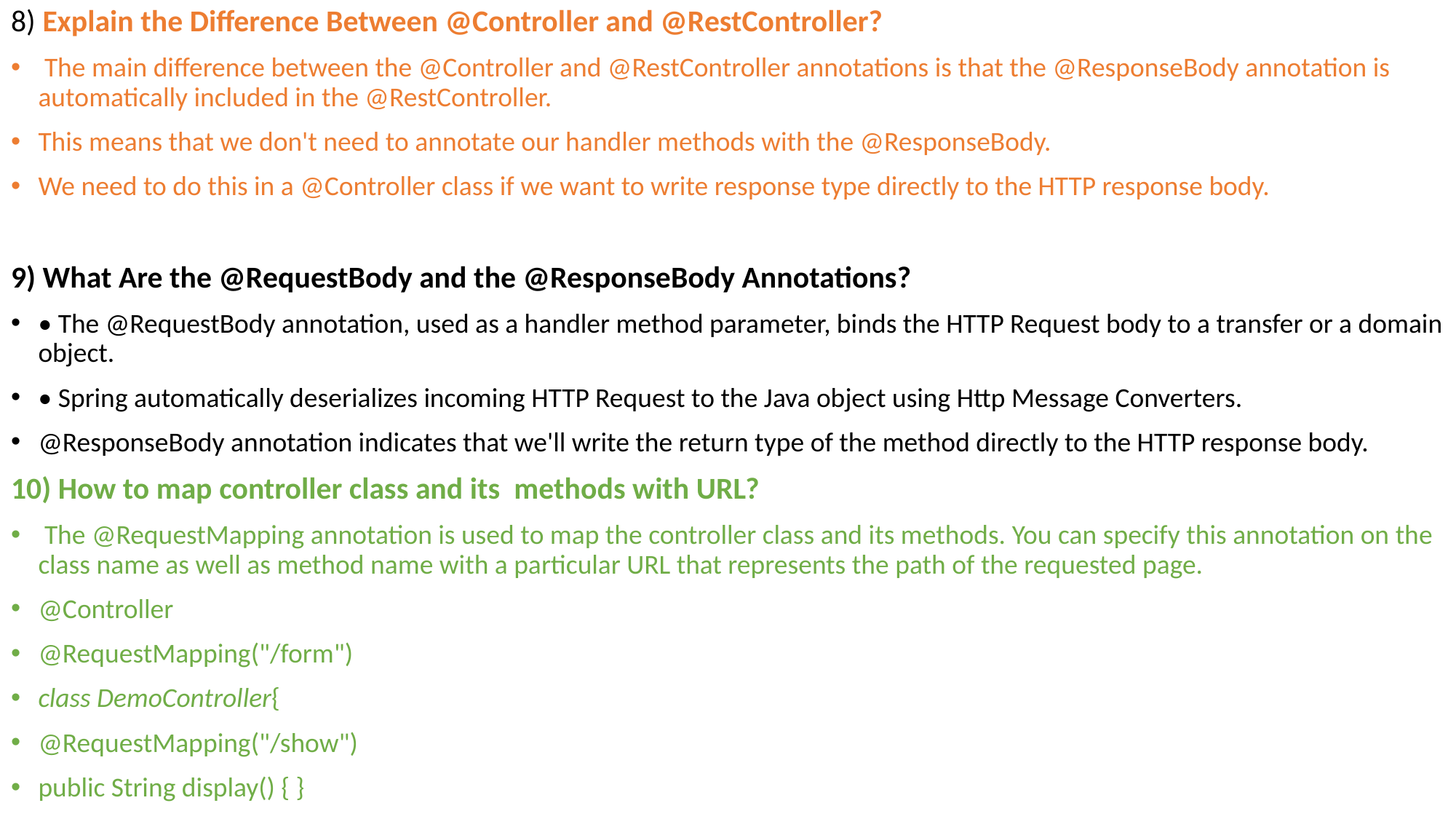

8) Explain the Difference Between @Controller and @RestController?
 The main difference between the @Controller and @RestController annotations is that the @ResponseBody annotation is automatically included in the @RestController.
This means that we don't need to annotate our handler methods with the @ResponseBody.
We need to do this in a @Controller class if we want to write response type directly to the HTTP response body.

9) What Are the @RequestBody and the @ResponseBody Annotations?
• The @RequestBody annotation, used as a handler method parameter, binds the HTTP Request body to a transfer or a domain object.
• Spring automatically deserializes incoming HTTP Request to the Java object using Http Message Converters.
@ResponseBody annotation indicates that we'll write the return type of the method directly to the HTTP response body.
10) How to map controller class and its  methods with URL?
 The @RequestMapping annotation is used to map the controller class and its methods. You can specify this annotation on the class name as well as method name with a particular URL that represents the path of the requested page.
@Controller
@RequestMapping("/form")
class DemoController{
@RequestMapping("/show")
public String display() { }